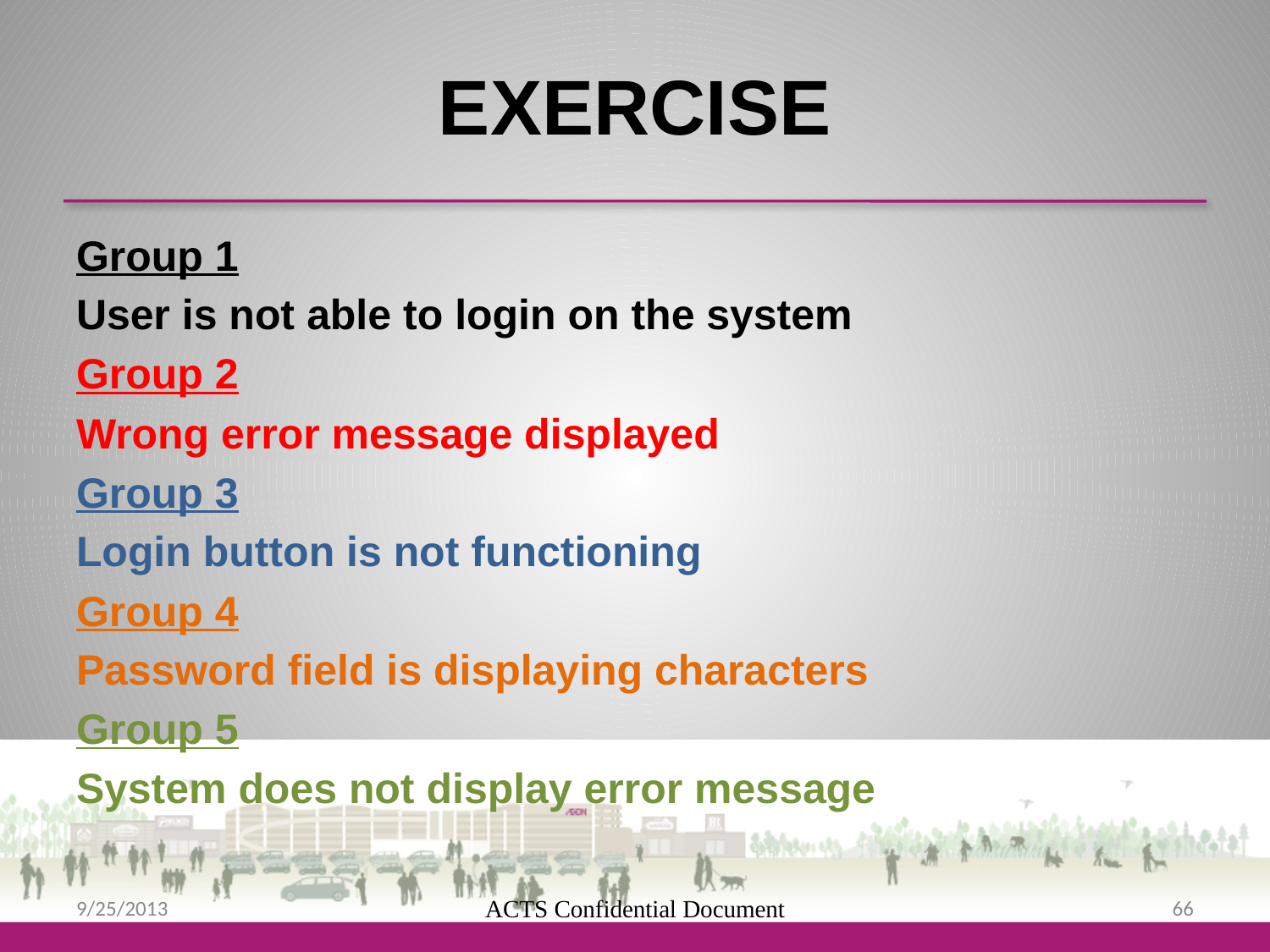

# exercise
Group 1
User is not able to login on the system
Group 2
Wrong error message displayed
Group 3
Login button is not functioning
Group 4
Password field is displaying characters
Group 5
System does not display error message

9/25/2013
ACTS Confidential Document
66